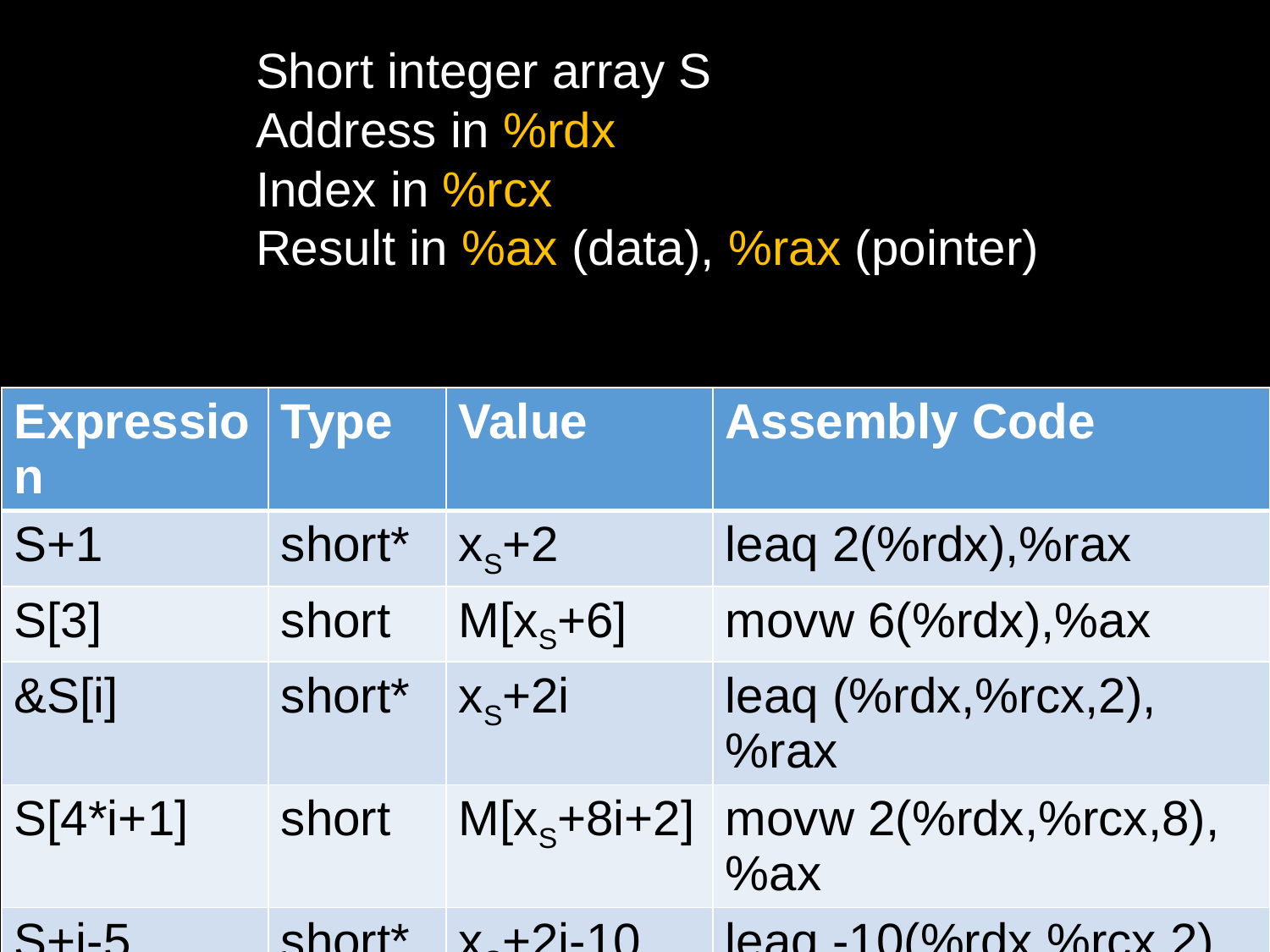

Short integer array S
Address in %rdx
Index in %rcx
Result in %ax (data), %rax (pointer)
| Expression | Type | Value | Assembly Code |
| --- | --- | --- | --- |
| S+1 |  | xS+2 |  |
| S[3] |  | M[xS+6] |  |
| &S[i] |  | xS+2i |  |
| S[4\*i+1] |  | M[xS+8i+2] |  |
| S+i-5 |  | xS+2i-10 |  |
| Expression | Type | Value | Assembly Code |
| --- | --- | --- | --- |
| S+1 | short\* | xS+2 | leaq 2(%rdx),%rax |
| S[3] | short | M[xS+6] | movw 6(%rdx),%ax |
| &S[i] | short\* | xS+2i | leaq (%rdx,%rcx,2),%rax |
| S[4\*i+1] | short | M[xS+8i+2] | movw 2(%rdx,%rcx,8),%ax |
| S+i-5 | short\* | xS+2i-10 | leaq -10(%rdx,%rcx,2),%rax |